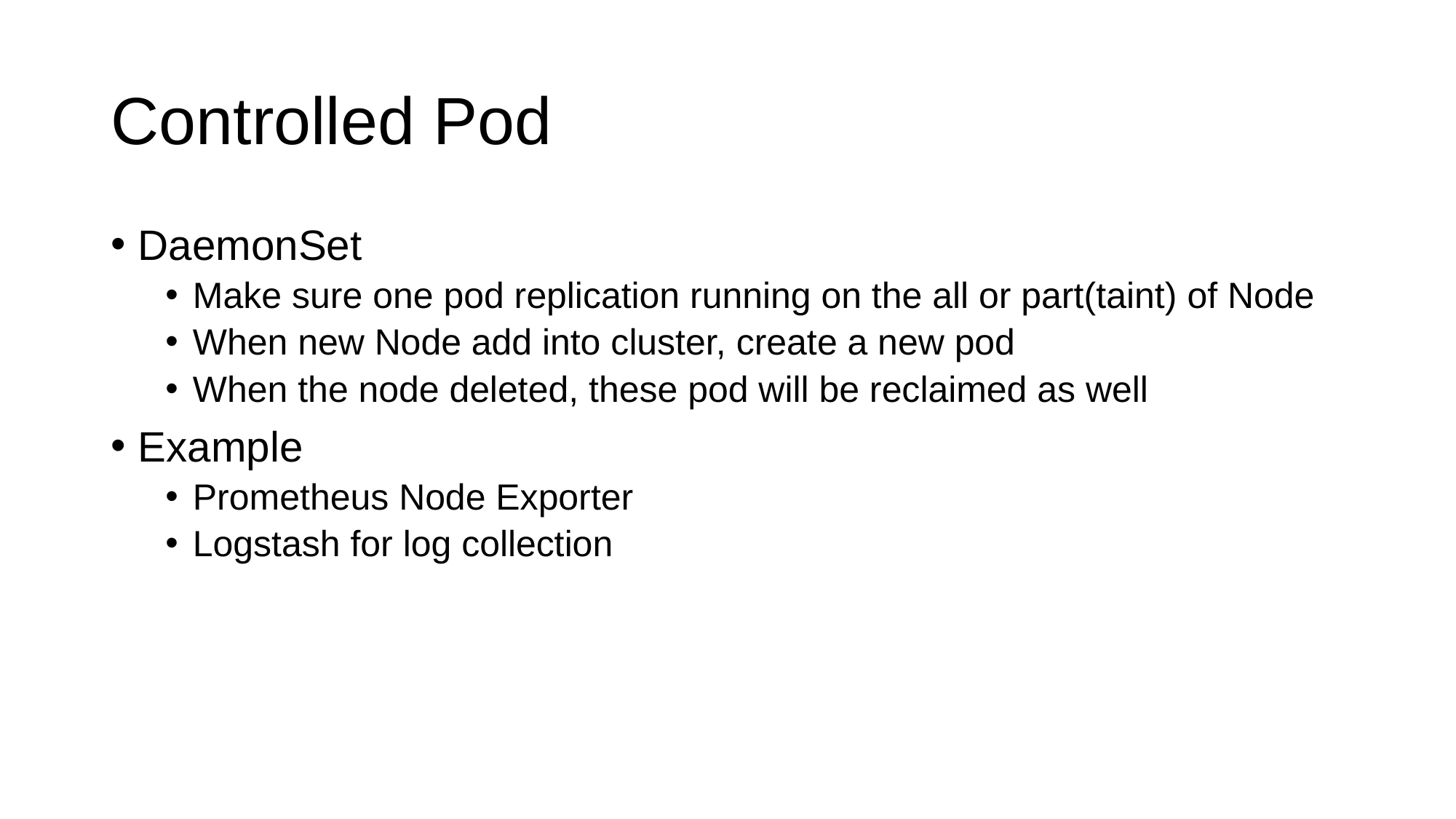

# Controlled Pod
DaemonSet
Make sure one pod replication running on the all or part(taint) of Node
When new Node add into cluster, create a new pod
When the node deleted, these pod will be reclaimed as well
Example
Prometheus Node Exporter
Logstash for log collection